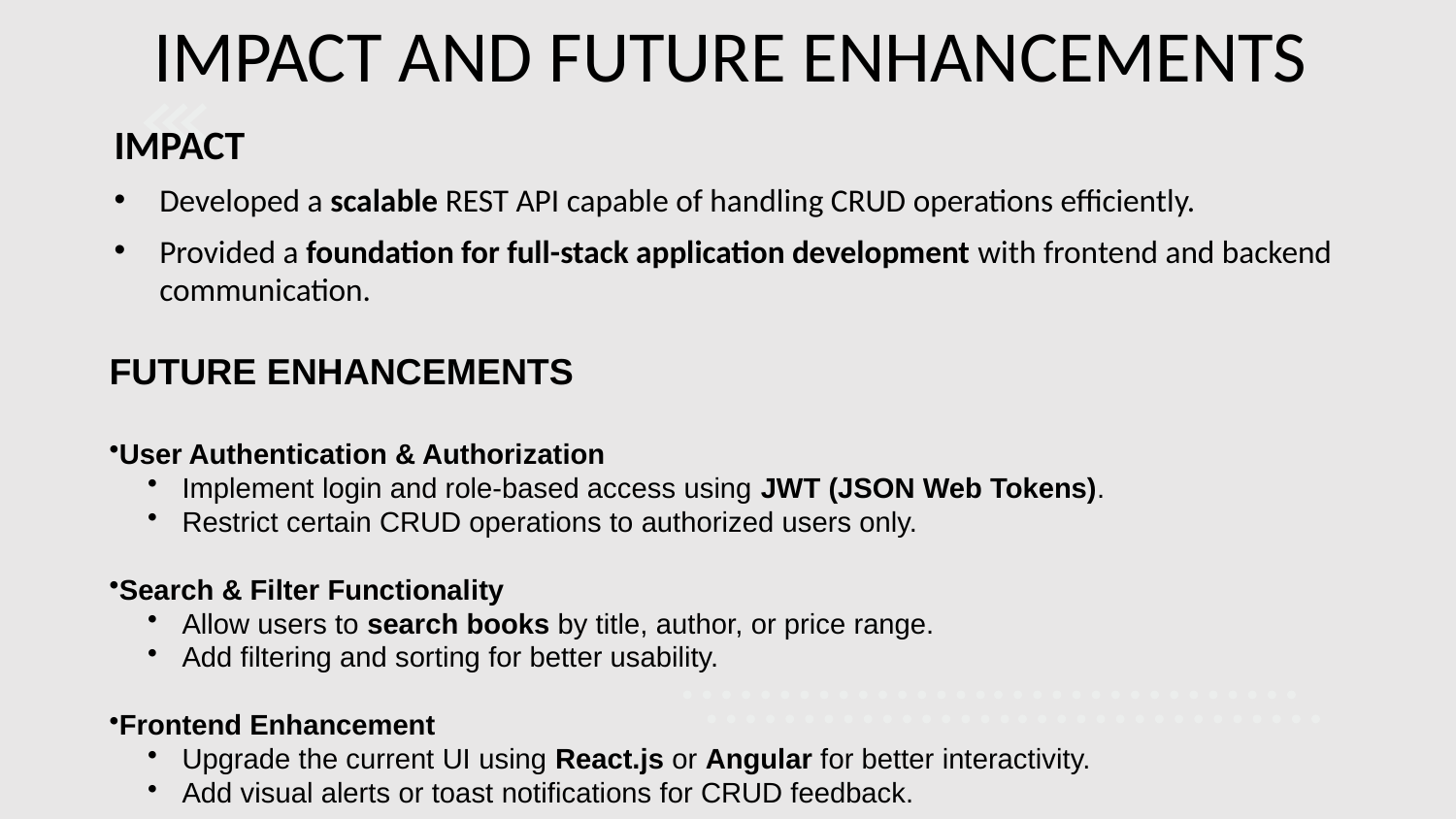

# IMPACT AND FUTURE ENHANCEMENTS

IMPACT
Developed a scalable REST API capable of handling CRUD operations efficiently.
Provided a foundation for full-stack application development with frontend and backend communication.
FUTURE ENHANCEMENTS

User Authentication & Authorization
Implement login and role-based access using JWT (JSON Web Tokens).
Restrict certain CRUD operations to authorized users only.

Search & Filter Functionality
Allow users to search books by title, author, or price range.
Add filtering and sorting for better usability.

Frontend Enhancement
Upgrade the current UI using React.js or Angular for better interactivity.
Add visual alerts or toast notifications for CRUD feedback.